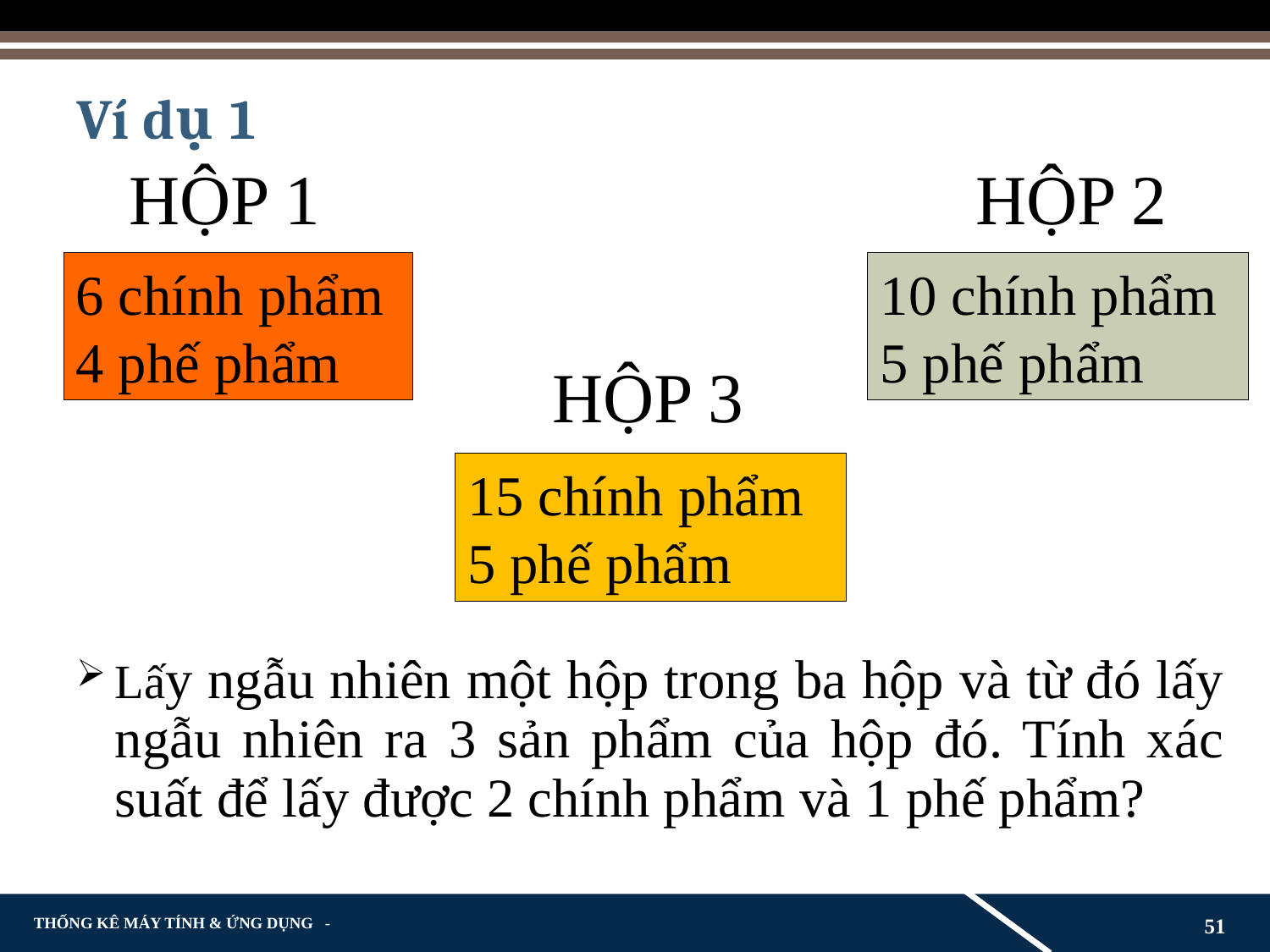

# Ví dụ 1
HỘP 1
HỘP 2
6 chính phẩm
4 phế phẩm
10 chính phẩm
5 phế phẩm
HỘP 3
15 chính phẩm
5 phế phẩm
Lấy ngẫu nhiên một hộp trong ba hộp và từ đó lấy ngẫu nhiên ra 3 sản phẩm của hộp đó. Tính xác suất để lấy được 2 chính phẩm và 1 phế phẩm?
51